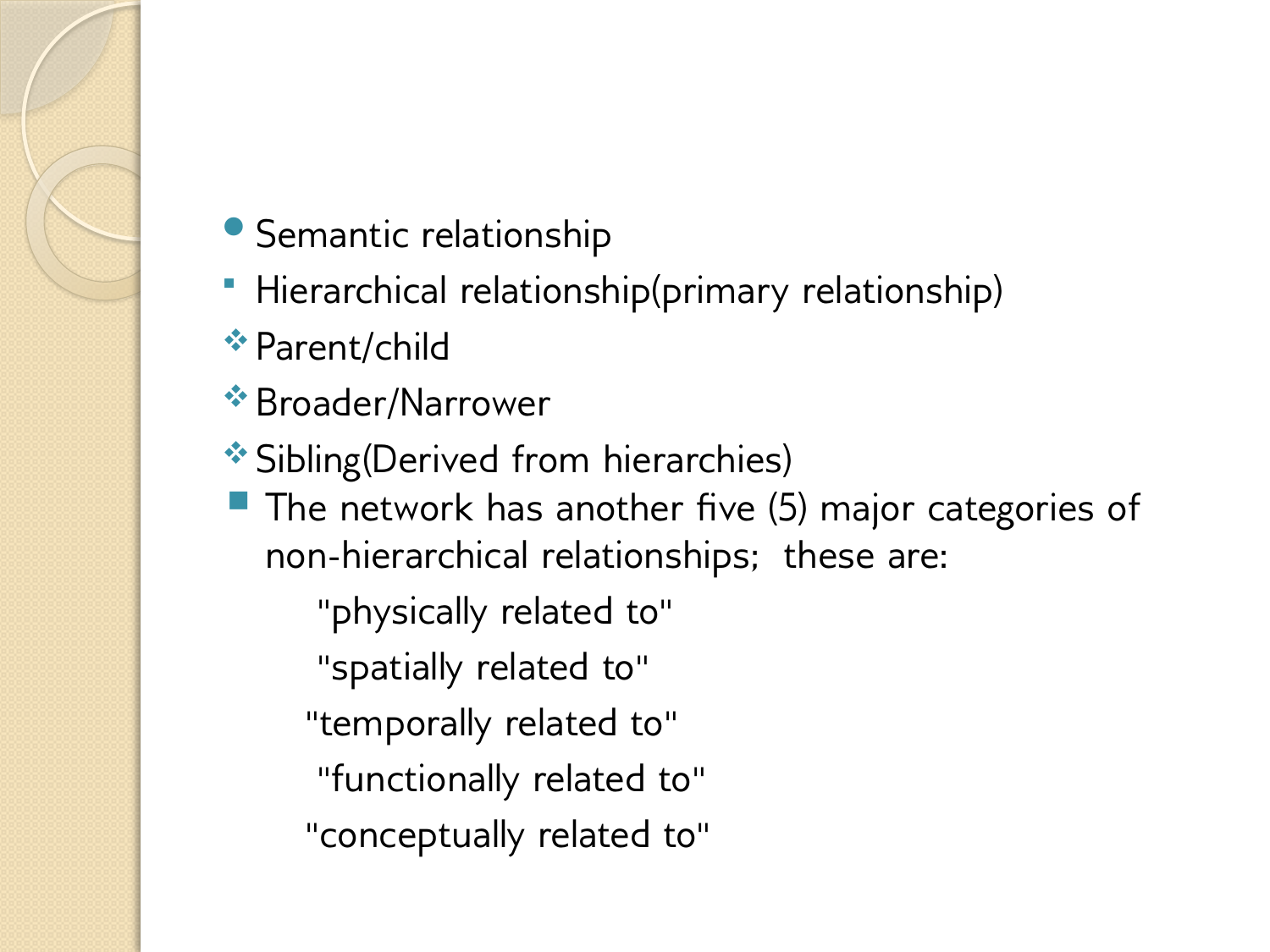

#
Semantic relationship
Hierarchical relationship(primary relationship)
Parent/child
Broader/Narrower
Sibling(Derived from hierarchies)
The network has another five (5) major categories of non-hierarchical relationships;  these are:
 "physically related to"
 "spatially related to"
"temporally related to"
 "functionally related to"
"conceptually related to"